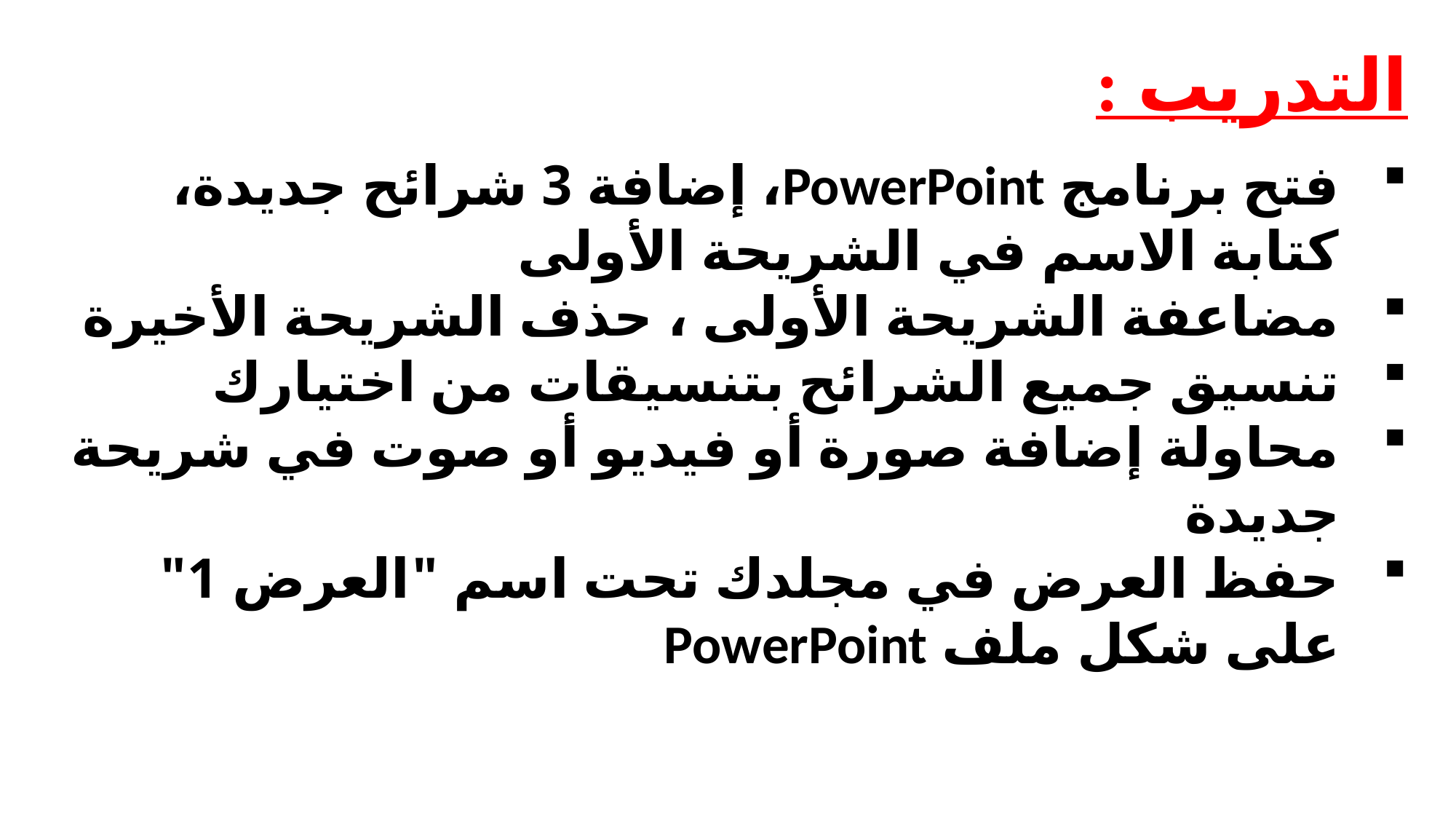

التدريب :

فتح برنامج PowerPoint، إضافة 3 شرائح جديدة، كتابة الاسم في الشريحة الأولى
مضاعفة الشريحة الأولى ، حذف الشريحة الأخيرة
تنسيق جميع الشرائح بتنسيقات من اختيارك
محاولة إضافة صورة أو فيديو أو صوت في شريحة جديدة
حفظ العرض في مجلدك تحت اسم "العرض 1" على شكل ملف PowerPoint